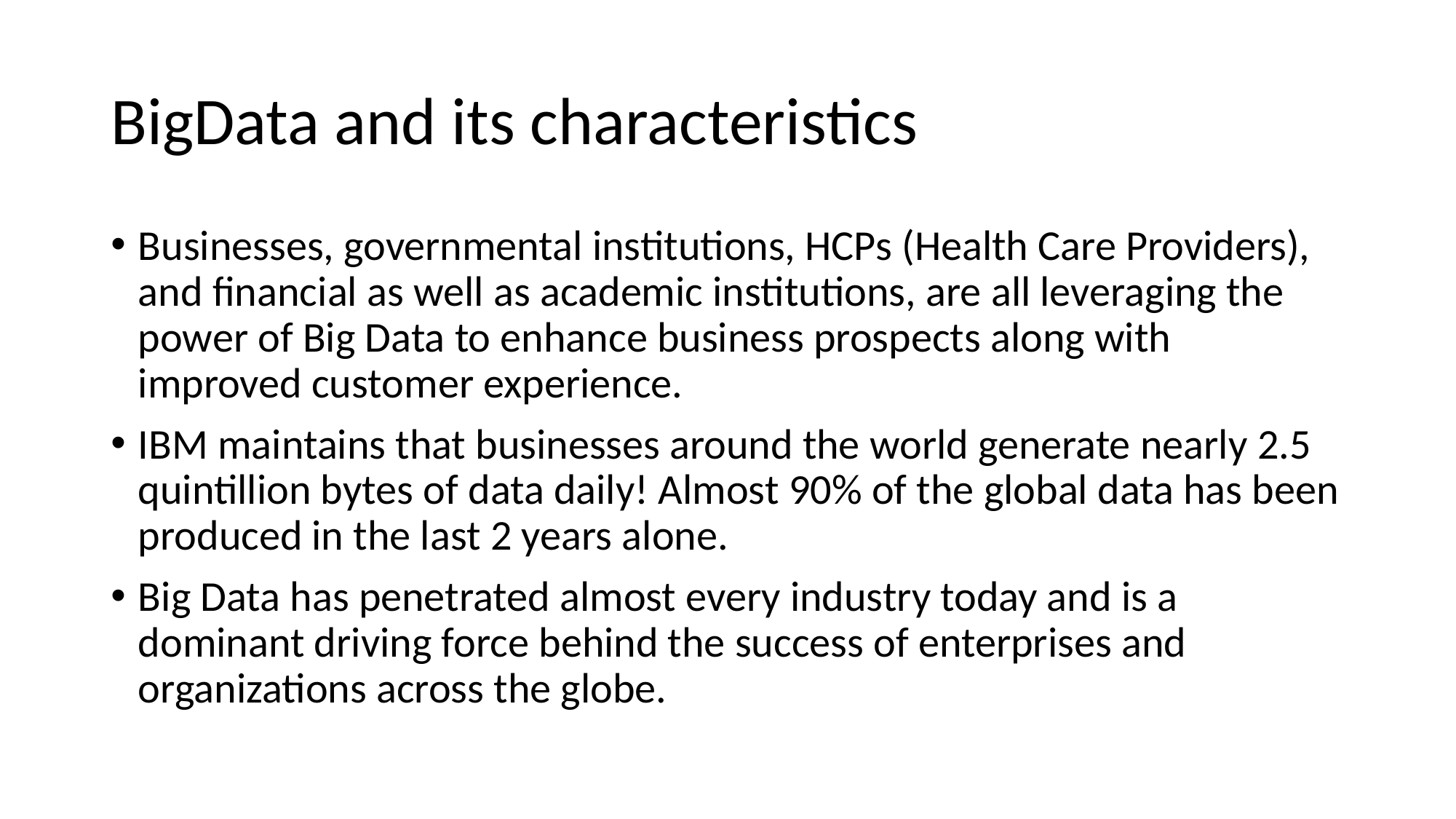

# BigData and its characteristics
Businesses, governmental institutions, HCPs (Health Care Providers), and financial as well as academic institutions, are all leveraging the power of Big Data to enhance business prospects along with improved customer experience.
IBM maintains that businesses around the world generate nearly 2.5 quintillion bytes of data daily! Almost 90% of the global data has been produced in the last 2 years alone.
Big Data has penetrated almost every industry today and is a dominant driving force behind the success of enterprises and organizations across the globe.